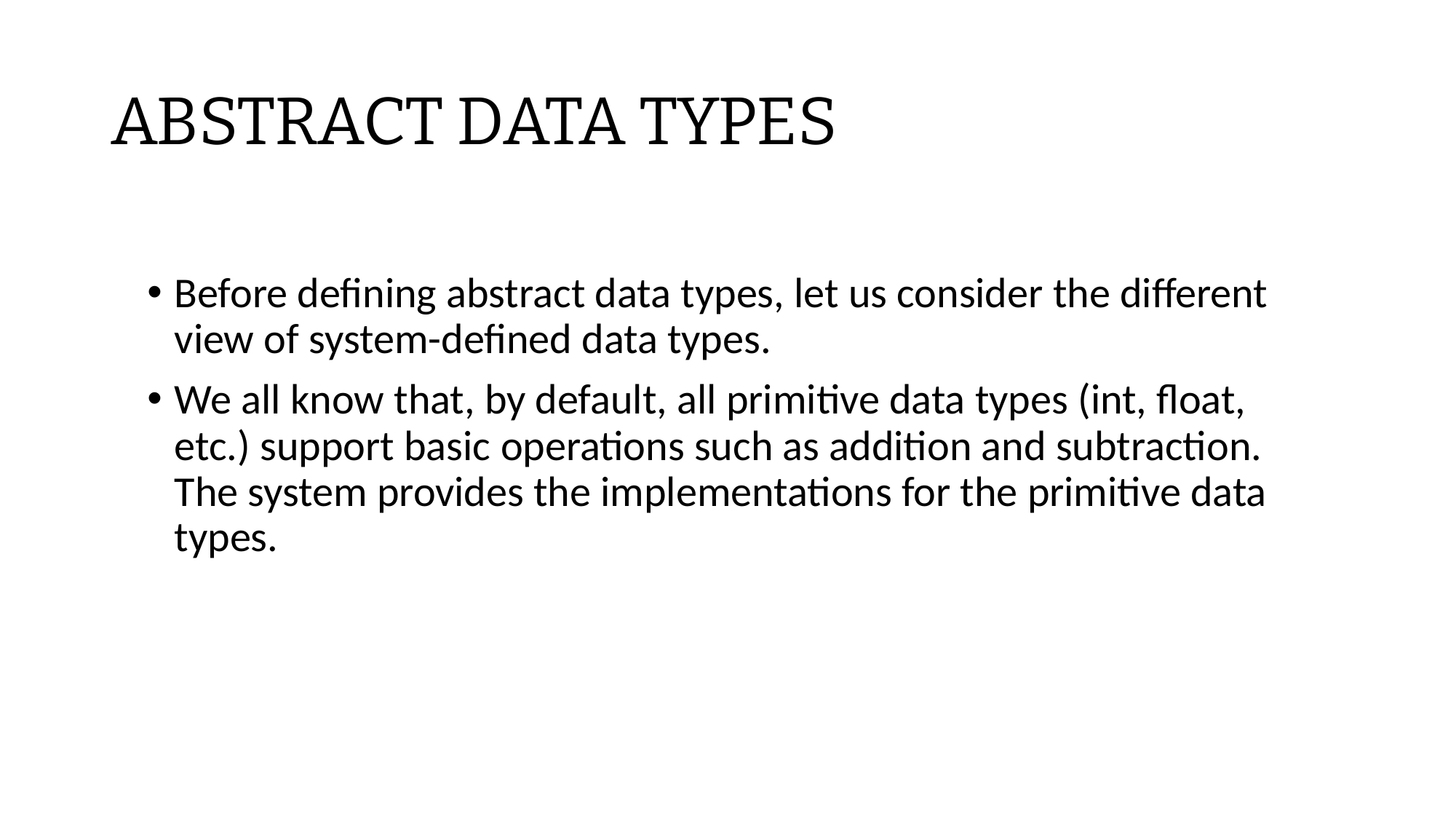

# ABSTRACT DATA TYPES
Before defining abstract data types, let us consider the different view of system-defined data types.
We all know that, by default, all primitive data types (int, float, etc.) support basic operations such as addition and subtraction. The system provides the implementations for the primitive data types.